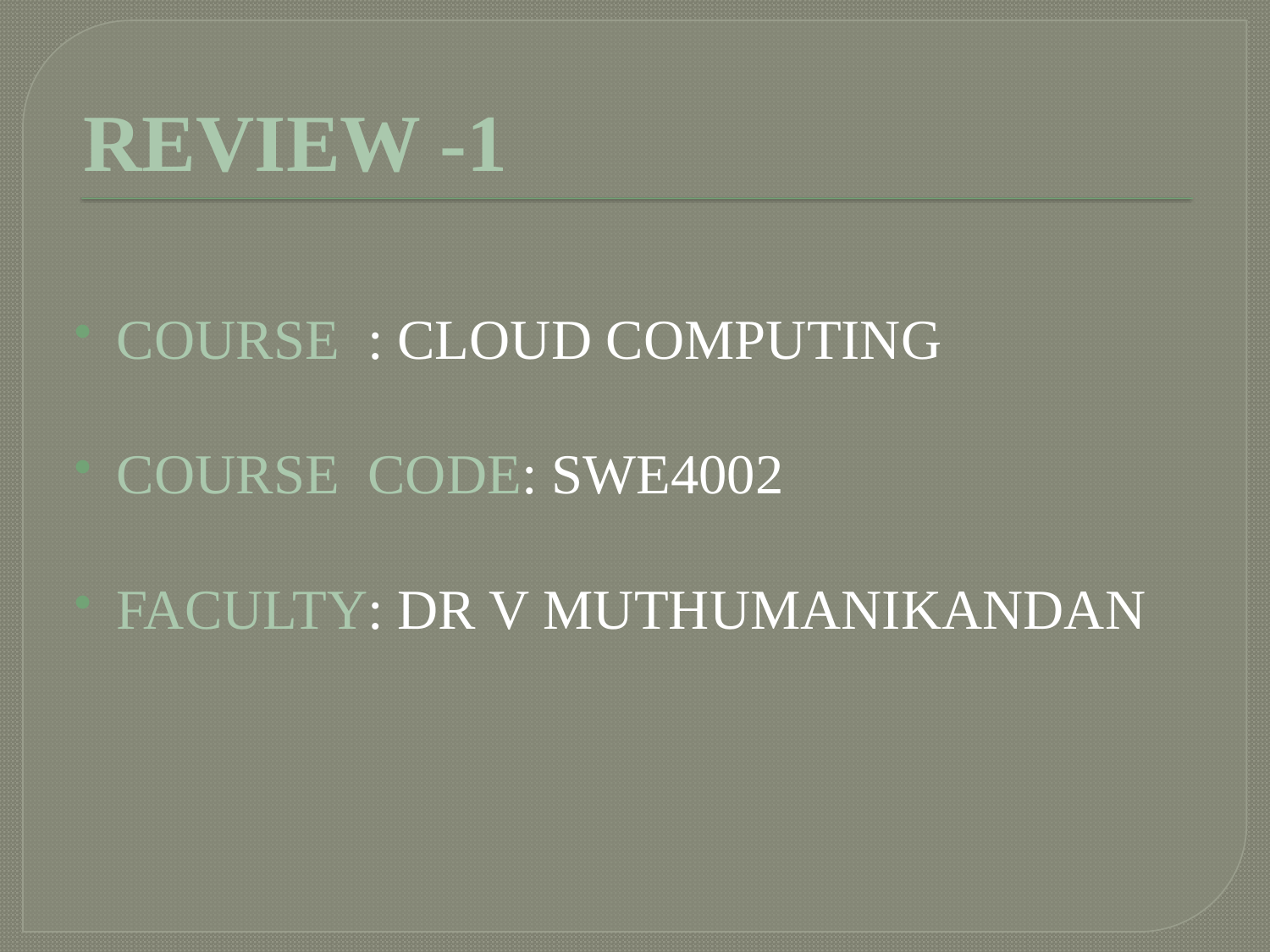

# REVIEW -1

COURSE  : CLOUD COMPUTING

COURSE  CODE: SWE4002

FACULTY: DR V MUTHUMANIKANDAN